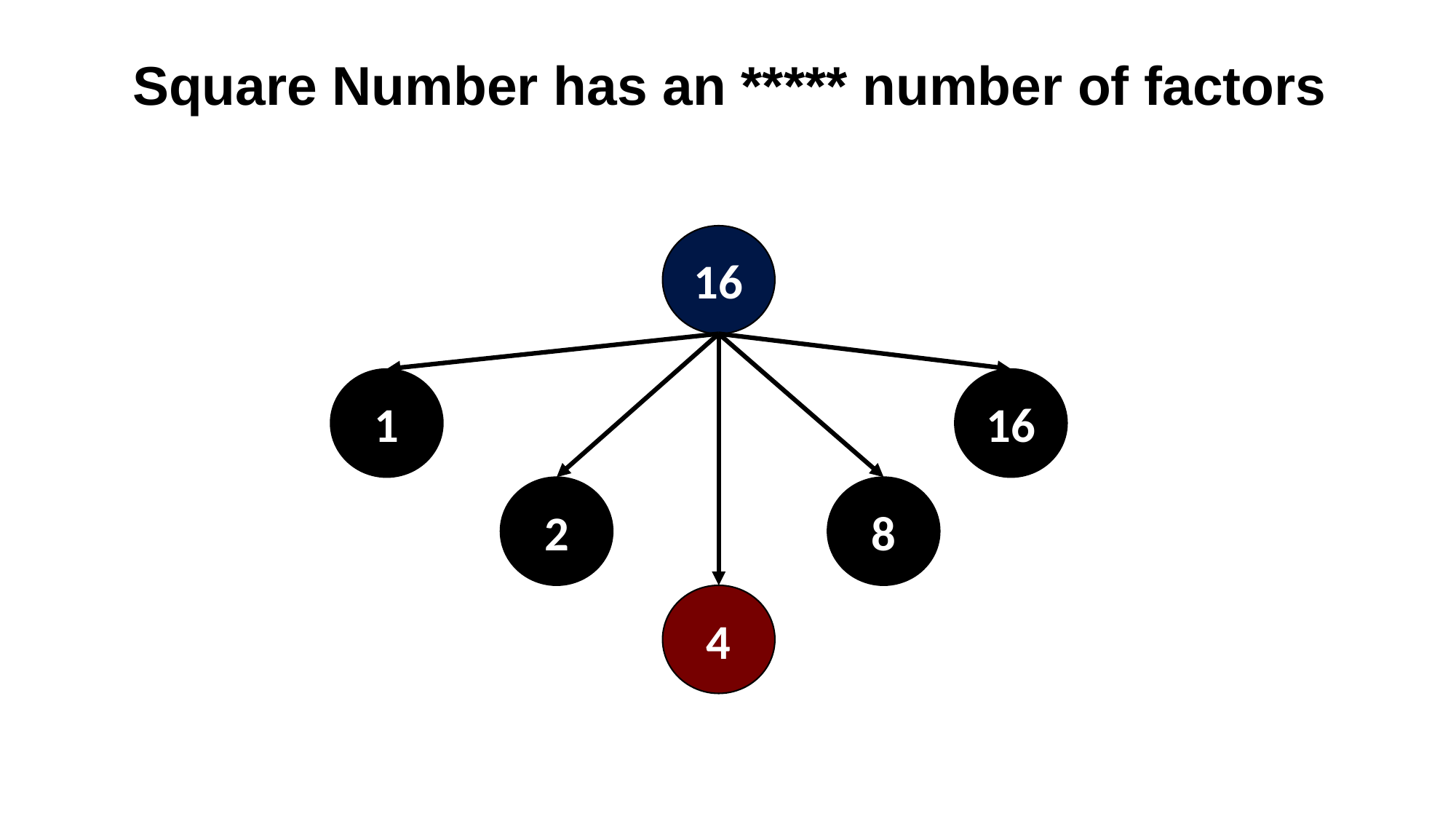

Square Number has an ***** number of factors
16
1
16
2
8
4